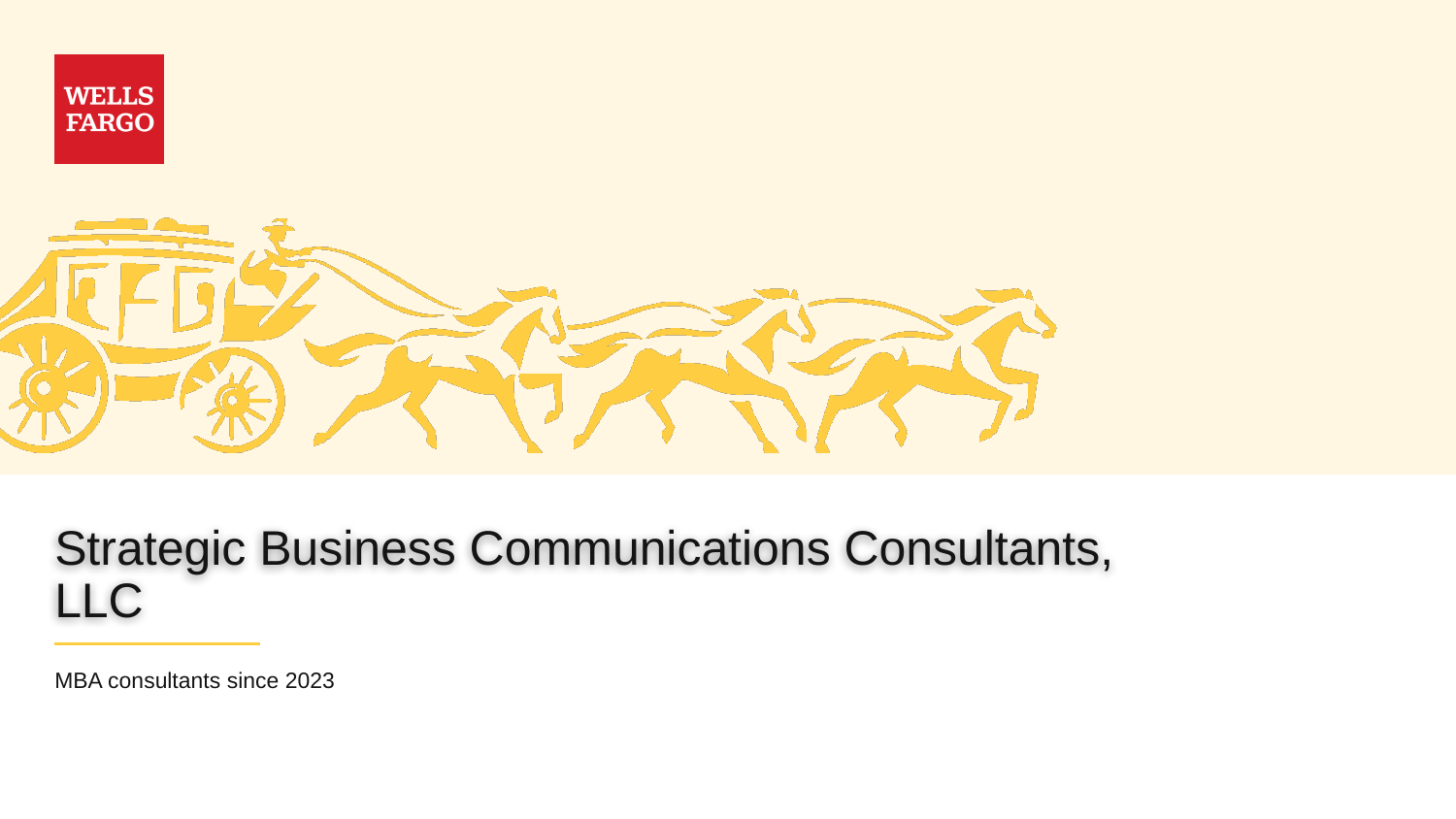

# Strategic Business Communications Consultants, LLC
MBA consultants since 2023